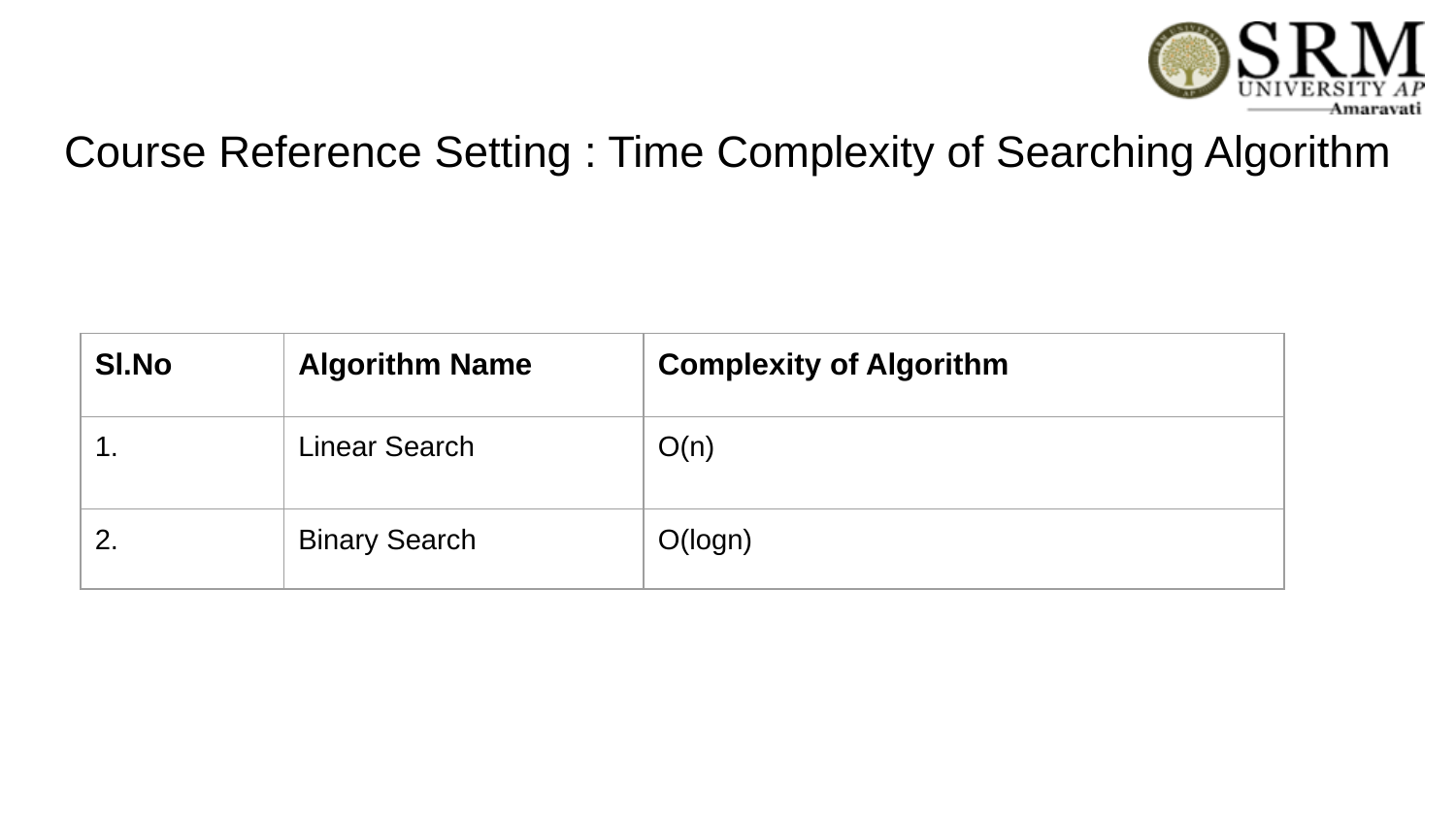

# Course Reference Setting : Time Complexity of Searching Algorithm
| Sl.No | Algorithm Name | Complexity of Algorithm |
| --- | --- | --- |
| 1. | Linear Search | O(n) |
| 2. | Binary Search | O(logn) |